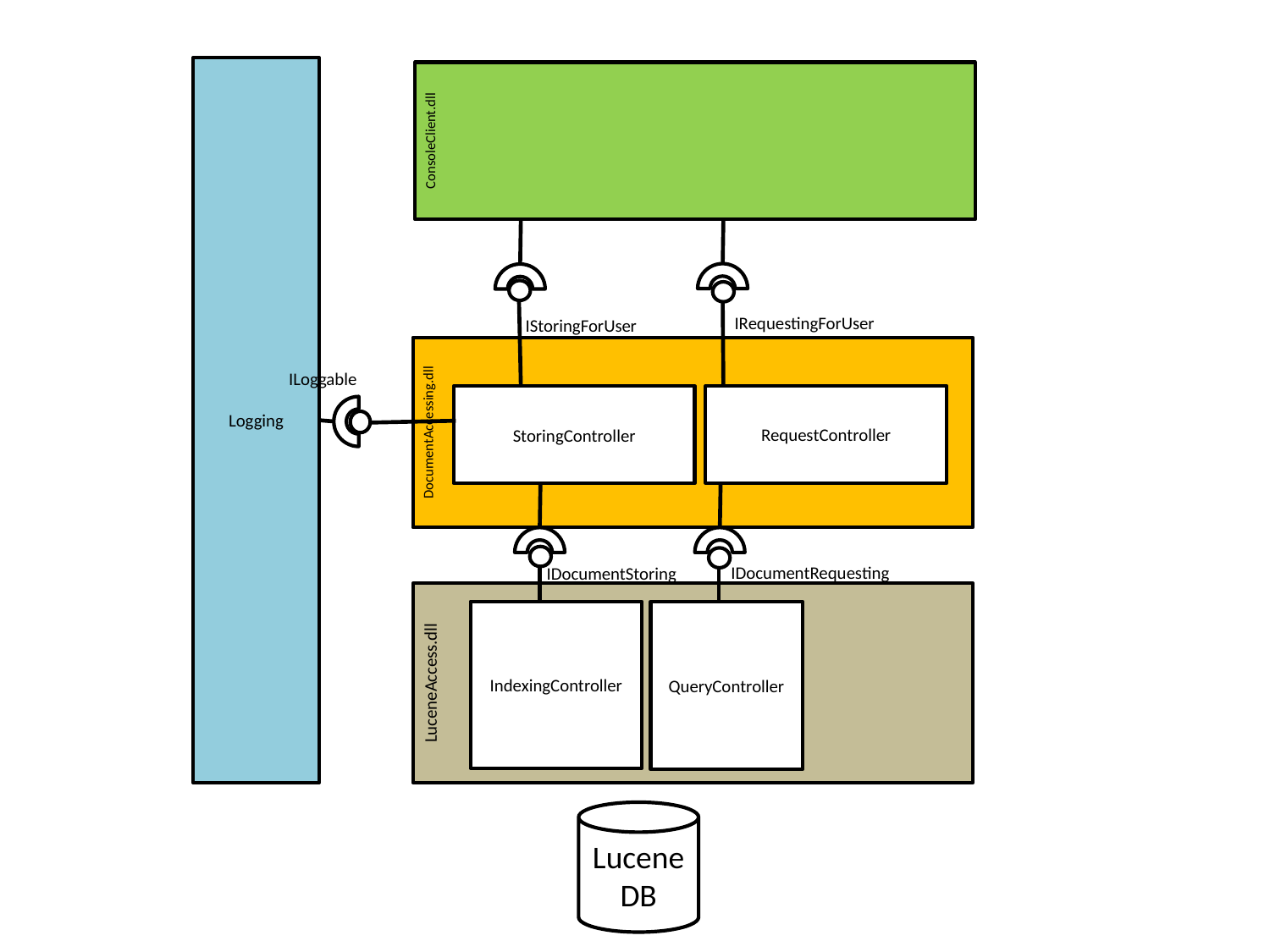

Logging
ConsoleClient.dll

IRequestingForUser
IStoringForUser

DocumentAccessing.dll

ILoggable
StoringController
RequestController

IDocumentRequesting
IDocumentStoring

LuceneAccess.dll
IndexingController
QueryController
Lucene DB